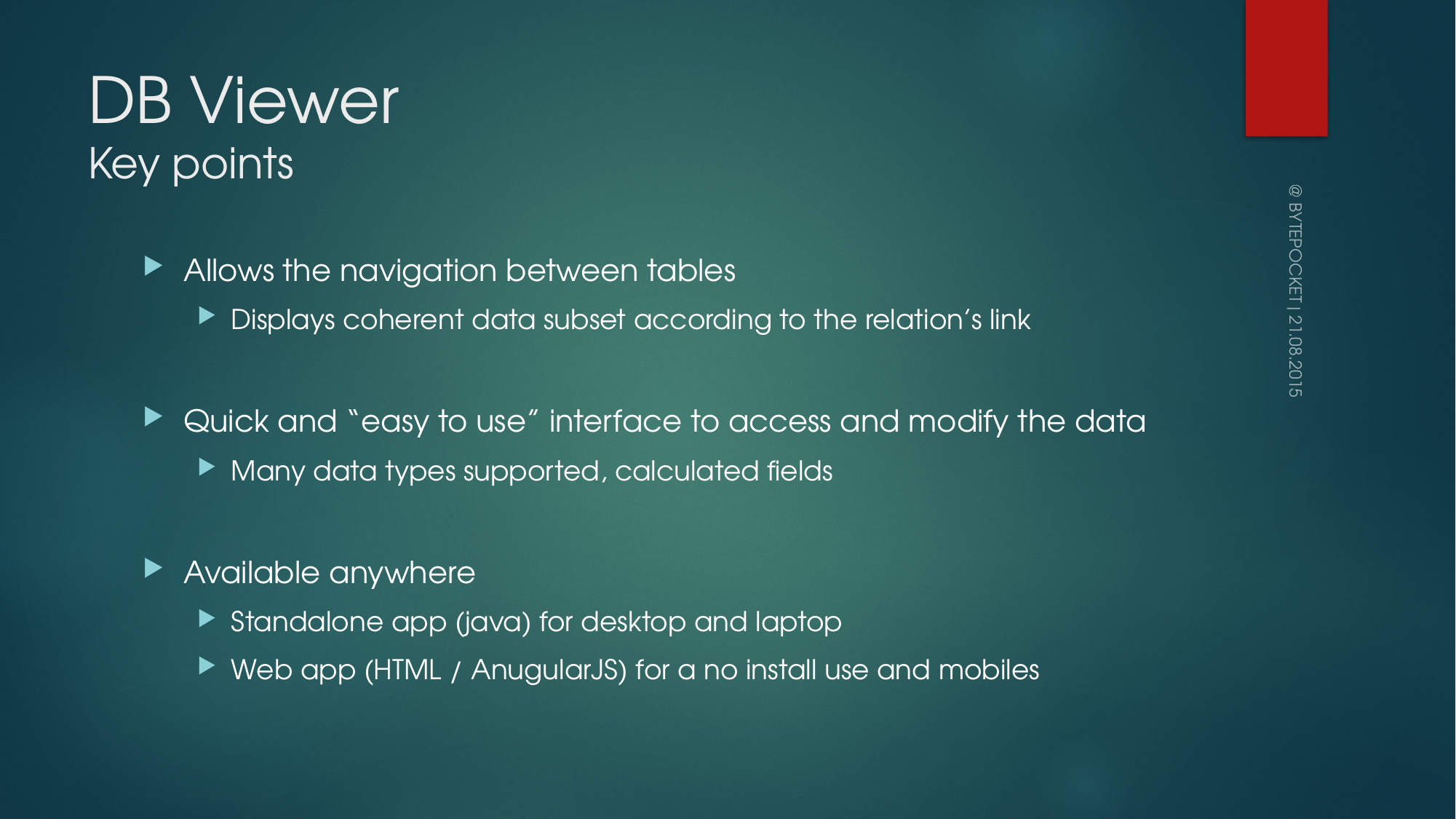

# DB Viewer Key points
Allows the navigation between tables
Displays coherent data subset according to the relation’s link

Quick and “easy to use” interface to access and modify the data
Many data types supported, calculated fields

Available anywhere
Standalone app (java) for desktop and laptop
Web app (HTML / AnugularJS) for a no install use and mobiles
@ BYTEPOCKET | 21.08.2015